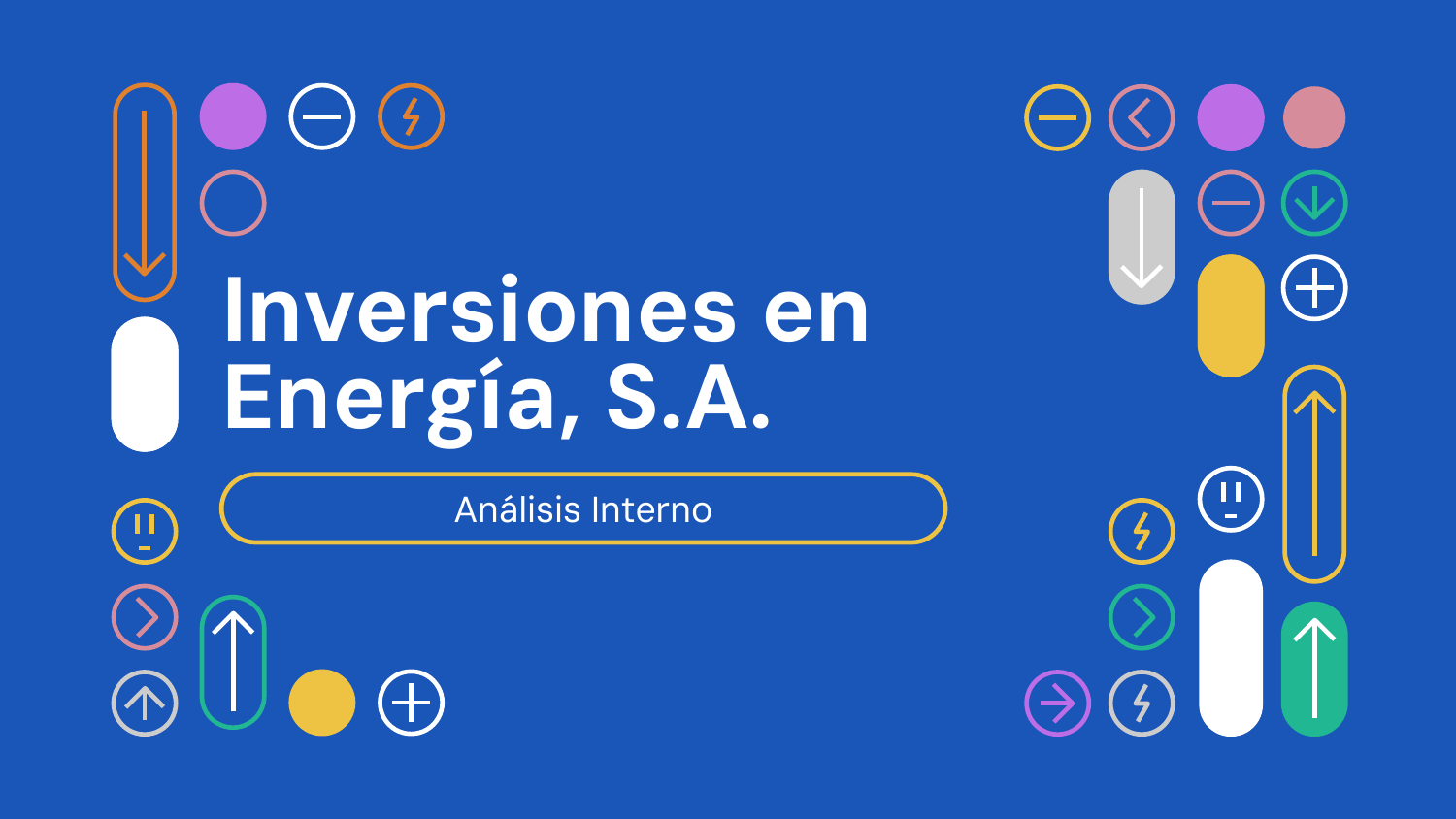

# Inversiones en Energía, S.A.

Análisis Interno